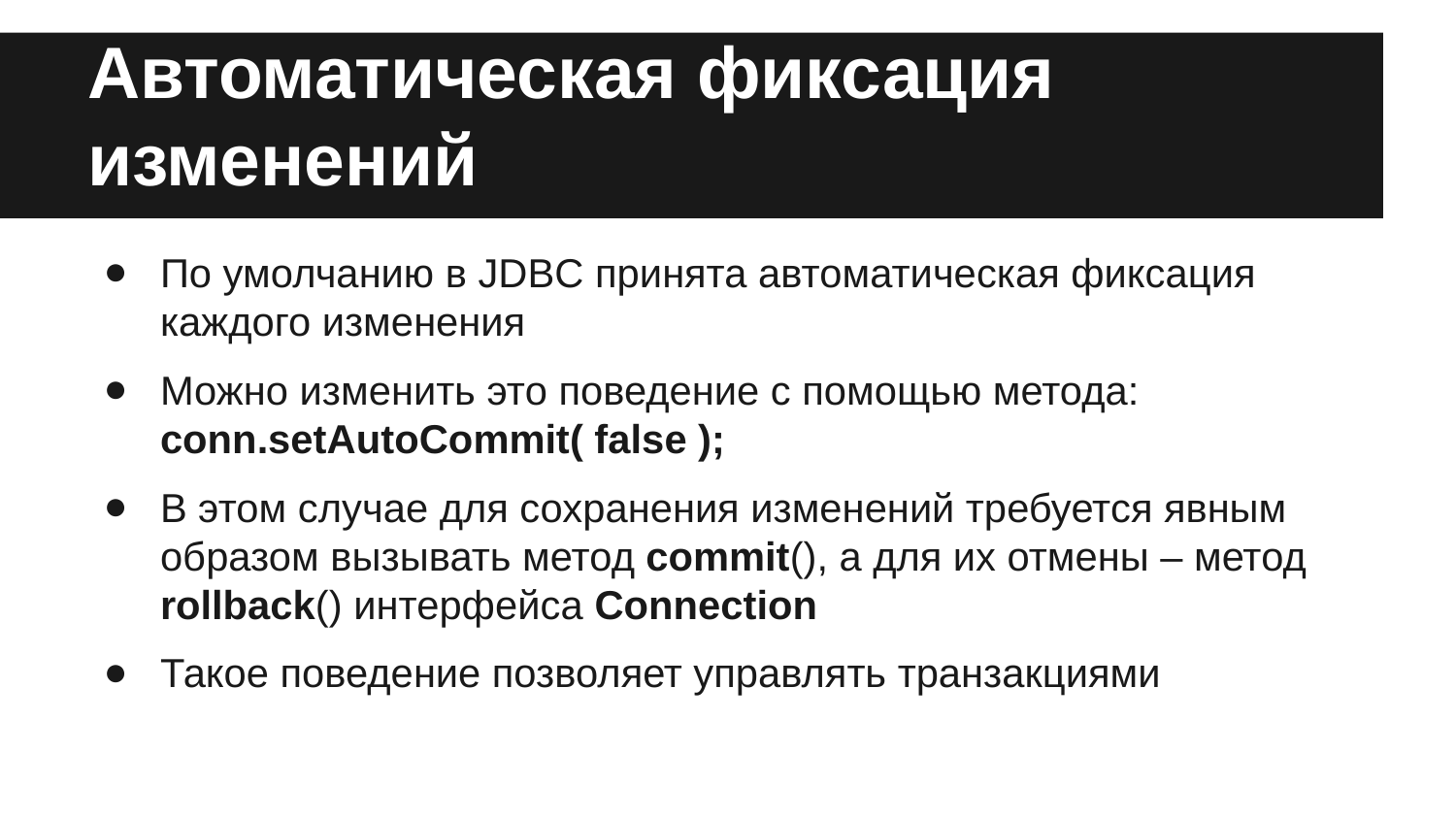

# Автоматическая фиксация изменений
По умолчанию в JDBC принята автоматическая фиксация каждого изменения
Можно изменить это поведение с помощью метода: conn.setAutoCommit( false );
В этом случае для сохранения изменений требуется явным образом вызывать метод commit(), а для их отмены – метод rollback() интерфейса Connection
Такое поведение позволяет управлять транзакциями